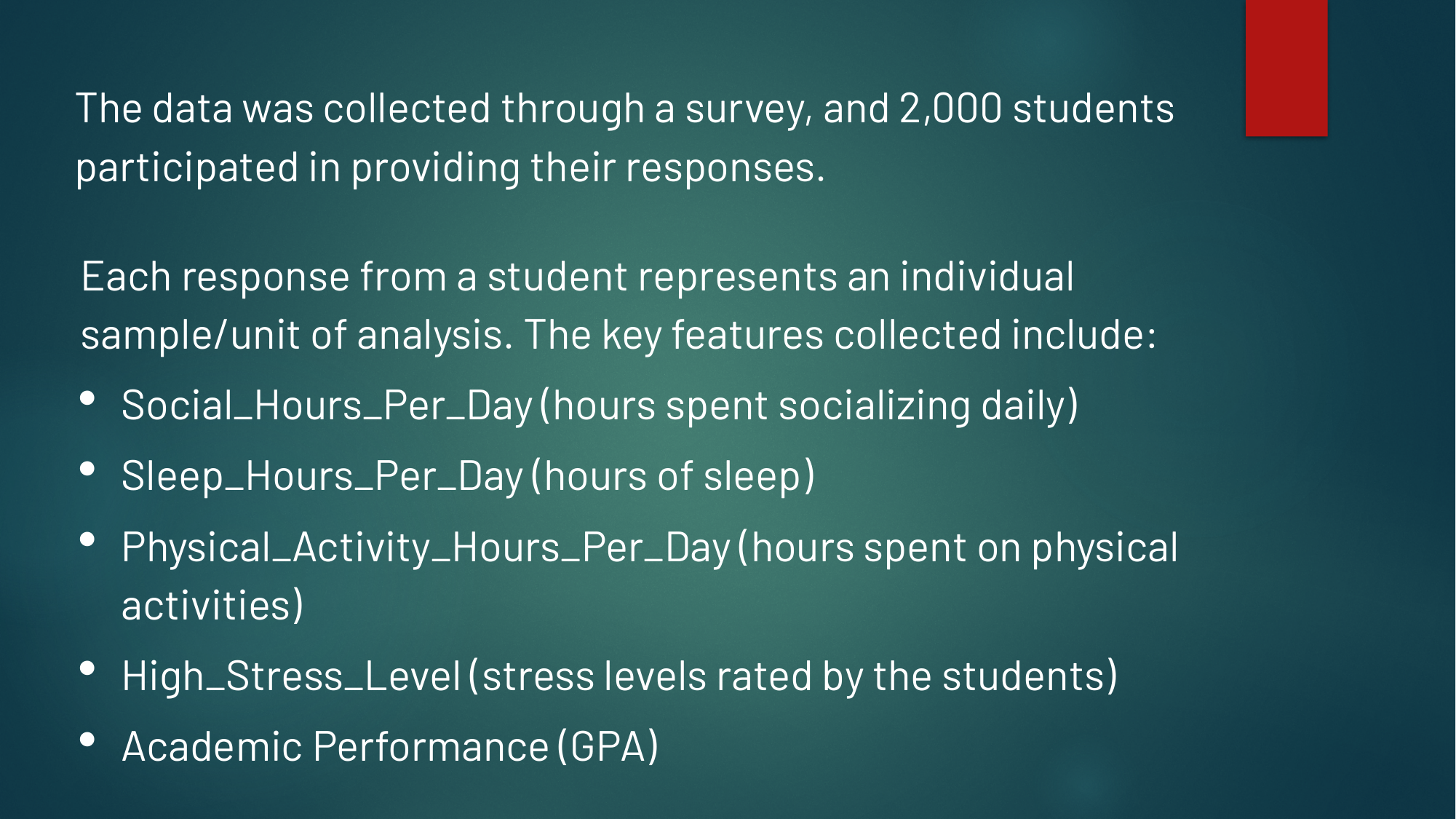

The data was collected through a survey, and 2,000 students participated in providing their responses.
Each response from a student represents an individual sample/unit of analysis. The key features collected include:
Social_Hours_Per_Day (hours spent socializing daily)
Sleep_Hours_Per_Day (hours of sleep)
Physical_Activity_Hours_Per_Day (hours spent on physical activities)
High_Stress_Level (stress levels rated by the students)
Academic Performance (GPA)